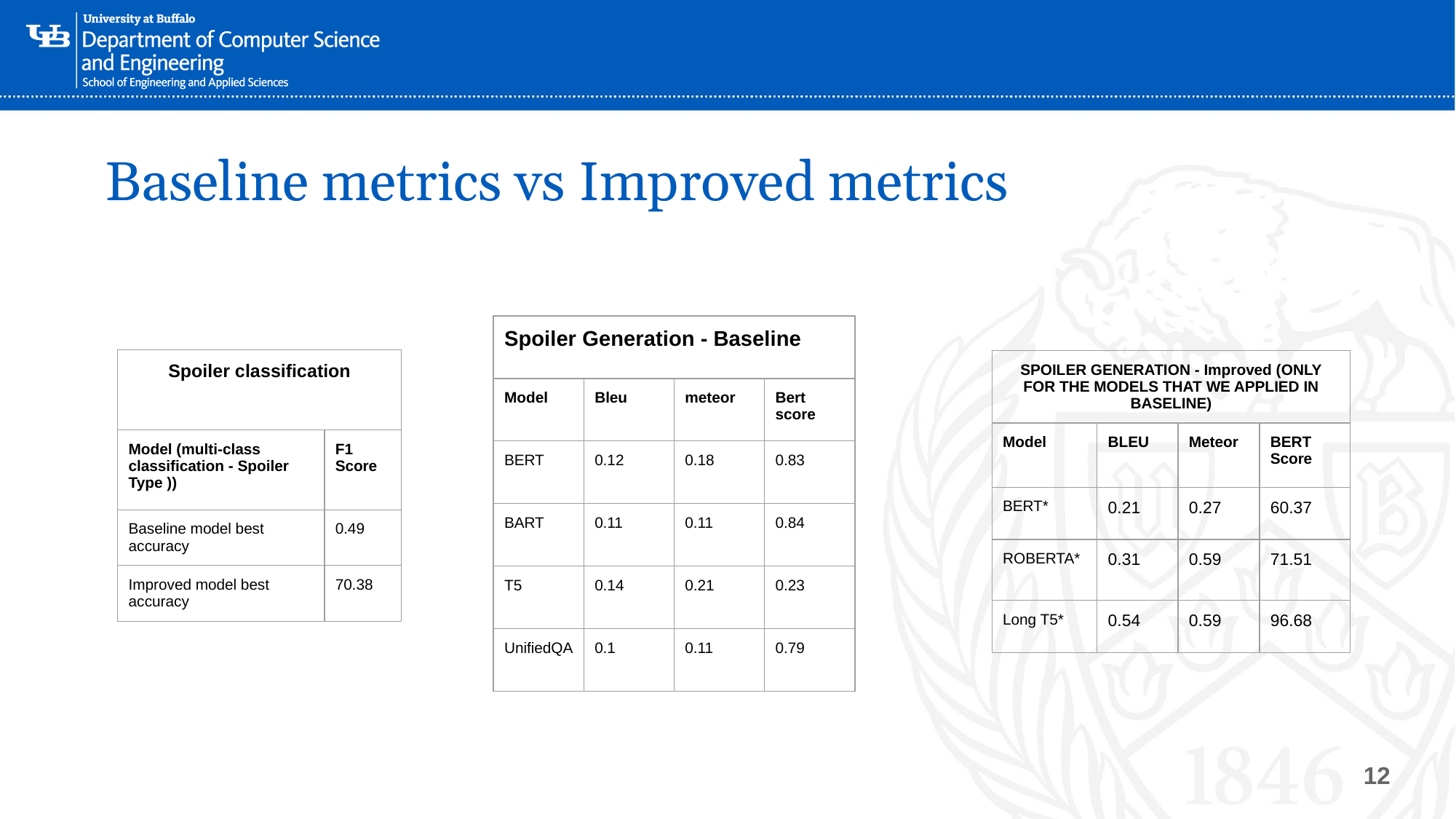

# Baseline metrics vs Improved metrics
| Spoiler Generation - Baseline |  |  |  |
| --- | --- | --- | --- |
| Model | Bleu | meteor | Bert score |
| BERT | 0.12 | 0.18 | 0.83 |
| BART | 0.11 | 0.11 | 0.84 |
| T5 | 0.14 | 0.21 | 0.23 |
| UnifiedQA | 0.1 | 0.11 | 0.79 |
| Spoiler classification |  |
| --- | --- |
| Model (multi-class classification - Spoiler Type )) | F1 Score |
| Baseline model best accuracy | 0.49 |
| Improved model best accuracy | 70.38 |
| SPOILER GENERATION - Improved (ONLY FOR THE MODELS THAT WE APPLIED IN BASELINE) |  |  |  |
| --- | --- | --- | --- |
| Model | BLEU | Meteor | BERT Score |
| BERT\* | 0.21 | 0.27 | 60.37 |
| ROBERTA\* | 0.31 | 0.59 | 71.51 |
| Long T5\* | 0.54 | 0.59 | 96.68 |